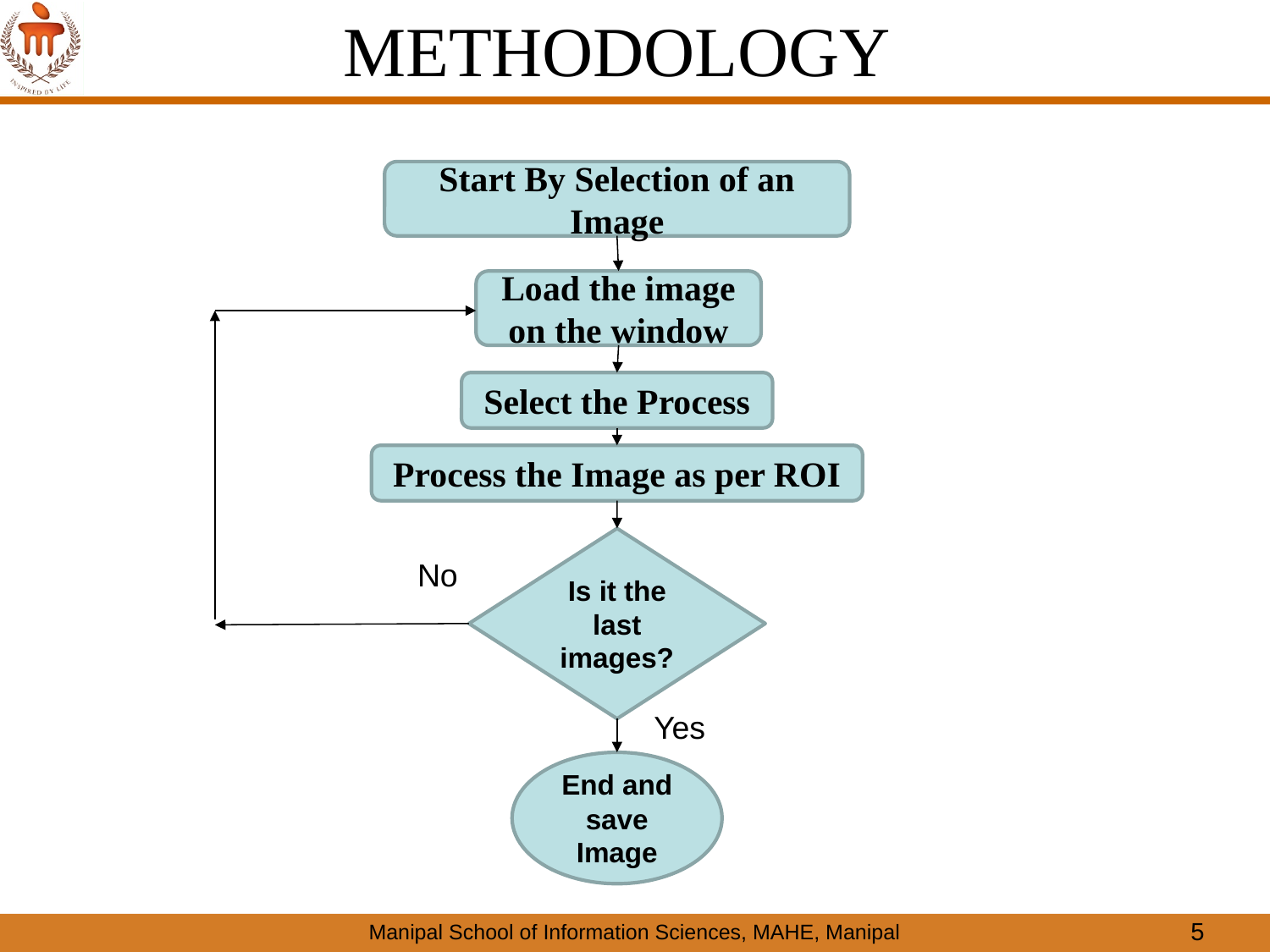

METHODOLOGY

Start By Selection of an Image
Load the image on the window
Select the Process
Process the Image as per ROI
Is it the last images?
No
Yes
End and save Image
5